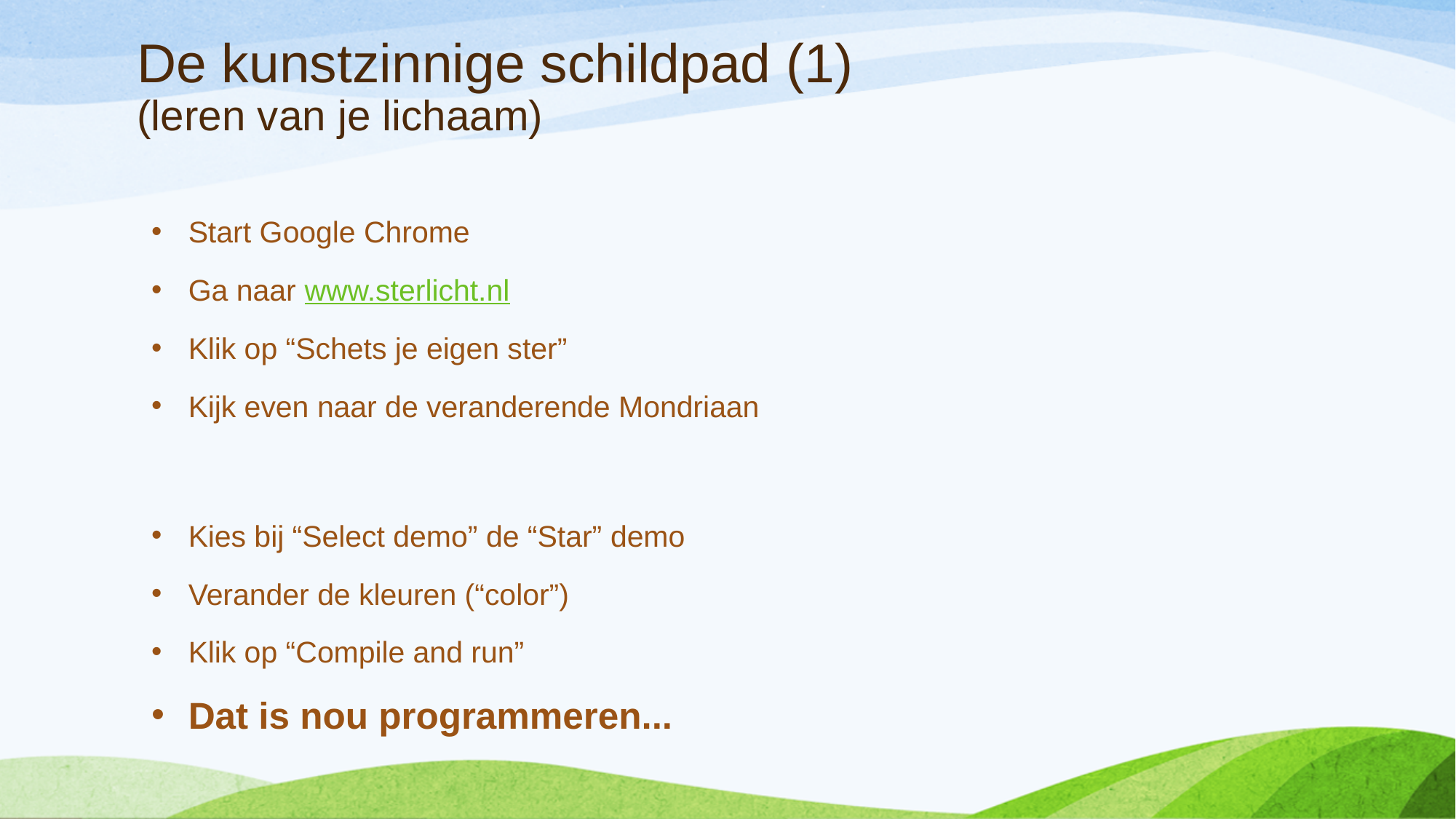

# De kunstzinnige schildpad (1) (leren van je lichaam)
Start Google Chrome
Ga naar www.sterlicht.nl
Klik op “Schets je eigen ster”
Kijk even naar de veranderende Mondriaan
Kies bij “Select demo” de “Star” demo
Verander de kleuren (“color”)
Klik op “Compile and run”
Dat is nou programmeren...